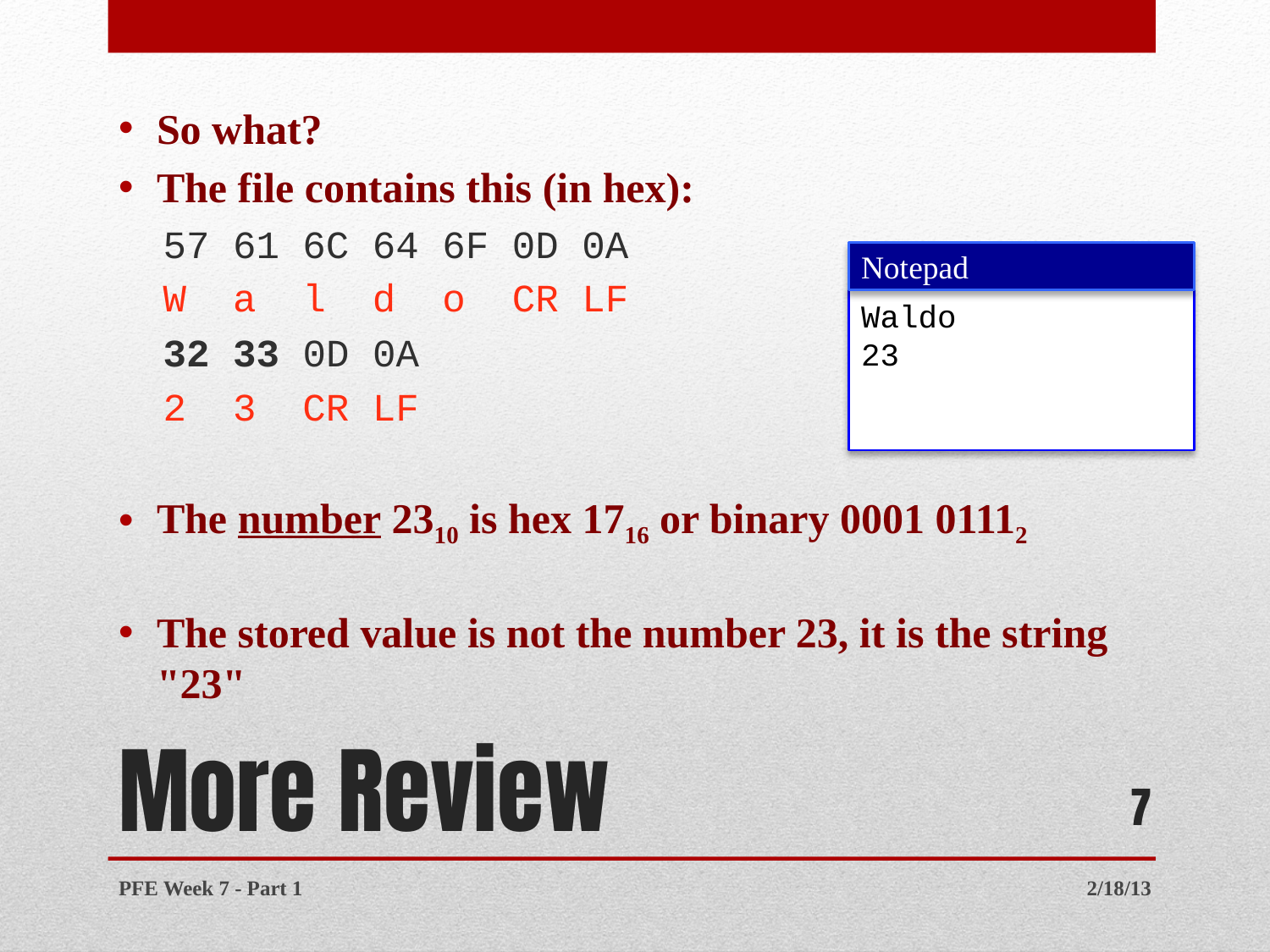

So what?
The file contains this (in hex):
57 61 6C 64 6F 0D 0A
W  a  l  d  o  CR LF
32 33 0D 0A
2  3  CR LF

The number 2310 is hex 1716 or binary 0001 01112

The stored value is not the number 23, it is the string "23"

Notepad
Waldo
23

# More Review
7
PFE Week 7 - Part 1
2/18/13